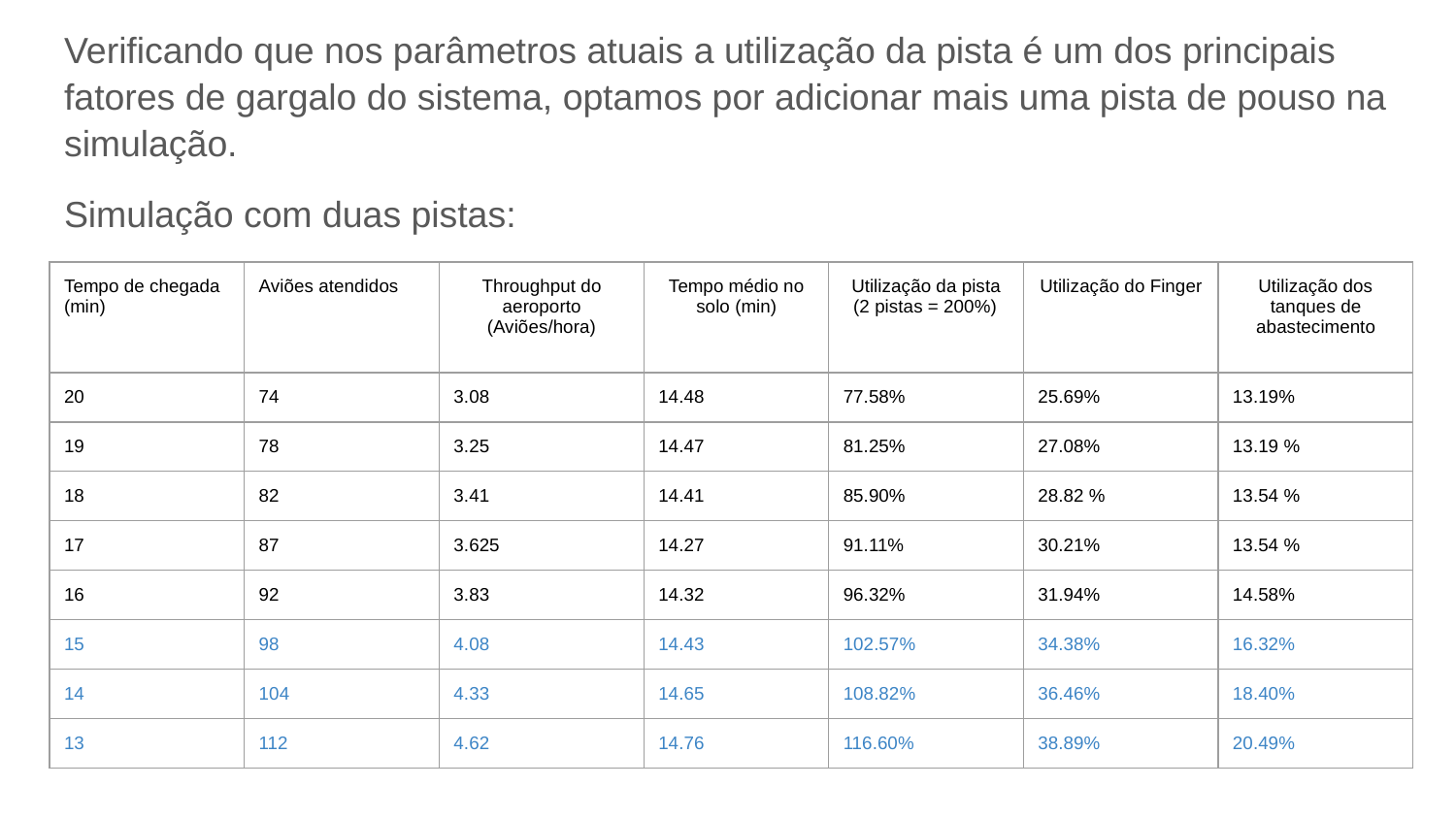

Verificando que nos parâmetros atuais a utilização da pista é um dos principais fatores de gargalo do sistema, optamos por adicionar mais uma pista de pouso na simulação.
Simulação com duas pistas:
| Tempo de chegada (min) | Aviões atendidos | Throughput do aeroporto (Aviões/hora) | Tempo médio no solo (min) | Utilização da pista (2 pistas = 200%) | Utilização do Finger | Utilização dos tanques de abastecimento |
| --- | --- | --- | --- | --- | --- | --- |
| 20 | 74 | 3.08 | 14.48 | 77.58% | 25.69% | 13.19% |
| 19 | 78 | 3.25 | 14.47 | 81.25% | 27.08% | 13.19 % |
| 18 | 82 | 3.41 | 14.41 | 85.90% | 28.82 % | 13.54 % |
| 17 | 87 | 3.625 | 14.27 | 91.11% | 30.21% | 13.54 % |
| 16 | 92 | 3.83 | 14.32 | 96.32% | 31.94% | 14.58% |
| 15 | 98 | 4.08 | 14.43 | 102.57% | 34.38% | 16.32% |
| 14 | 104 | 4.33 | 14.65 | 108.82% | 36.46% | 18.40% |
| 13 | 112 | 4.62 | 14.76 | 116.60% | 38.89% | 20.49% |